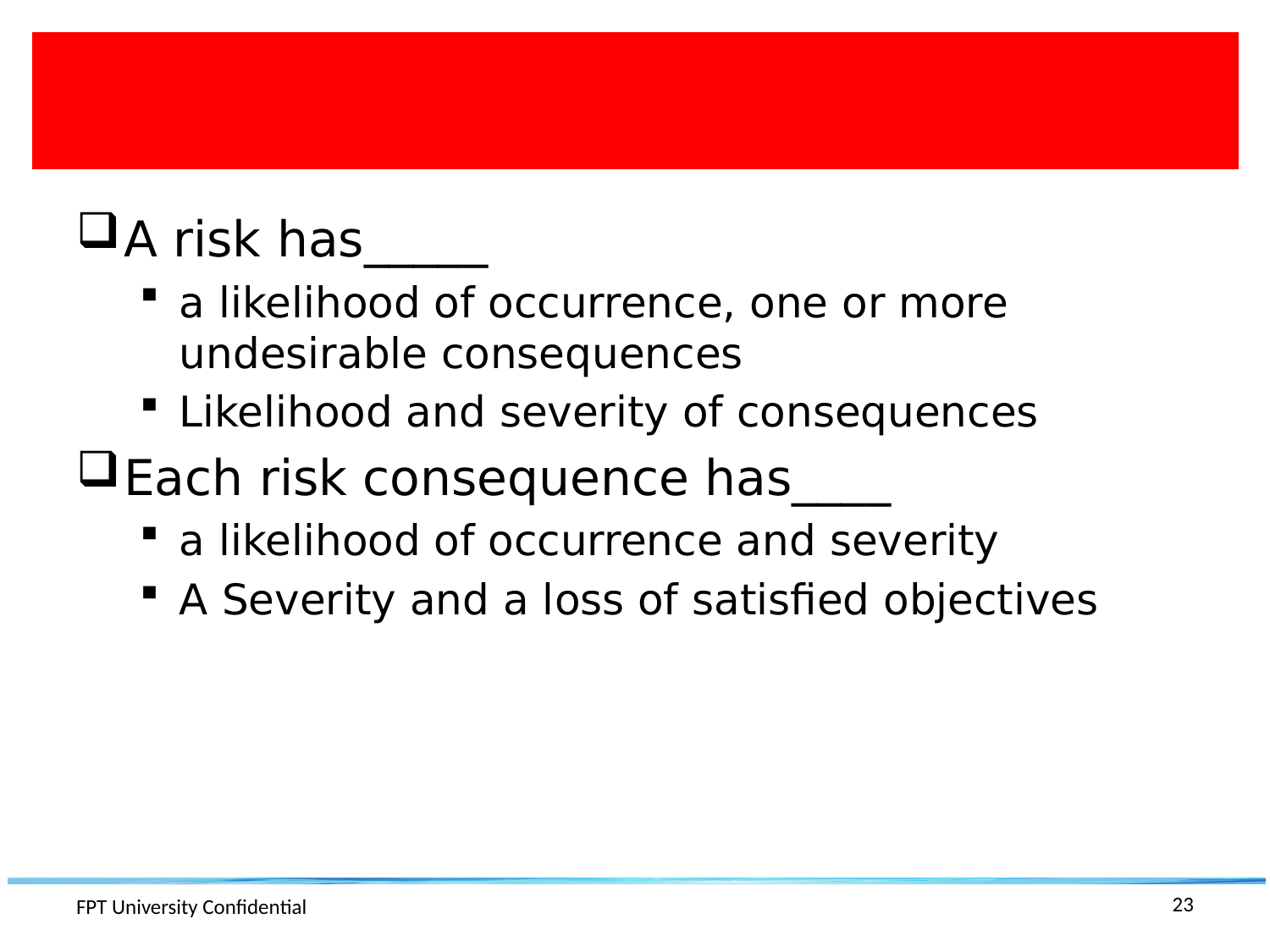

#
A risk has_____
a likelihood of occurrence, one or more undesirable consequences
Likelihood and severity of consequences
Each risk consequence has____
a likelihood of occurrence and severity
A Severity and a loss of satisfied objectives